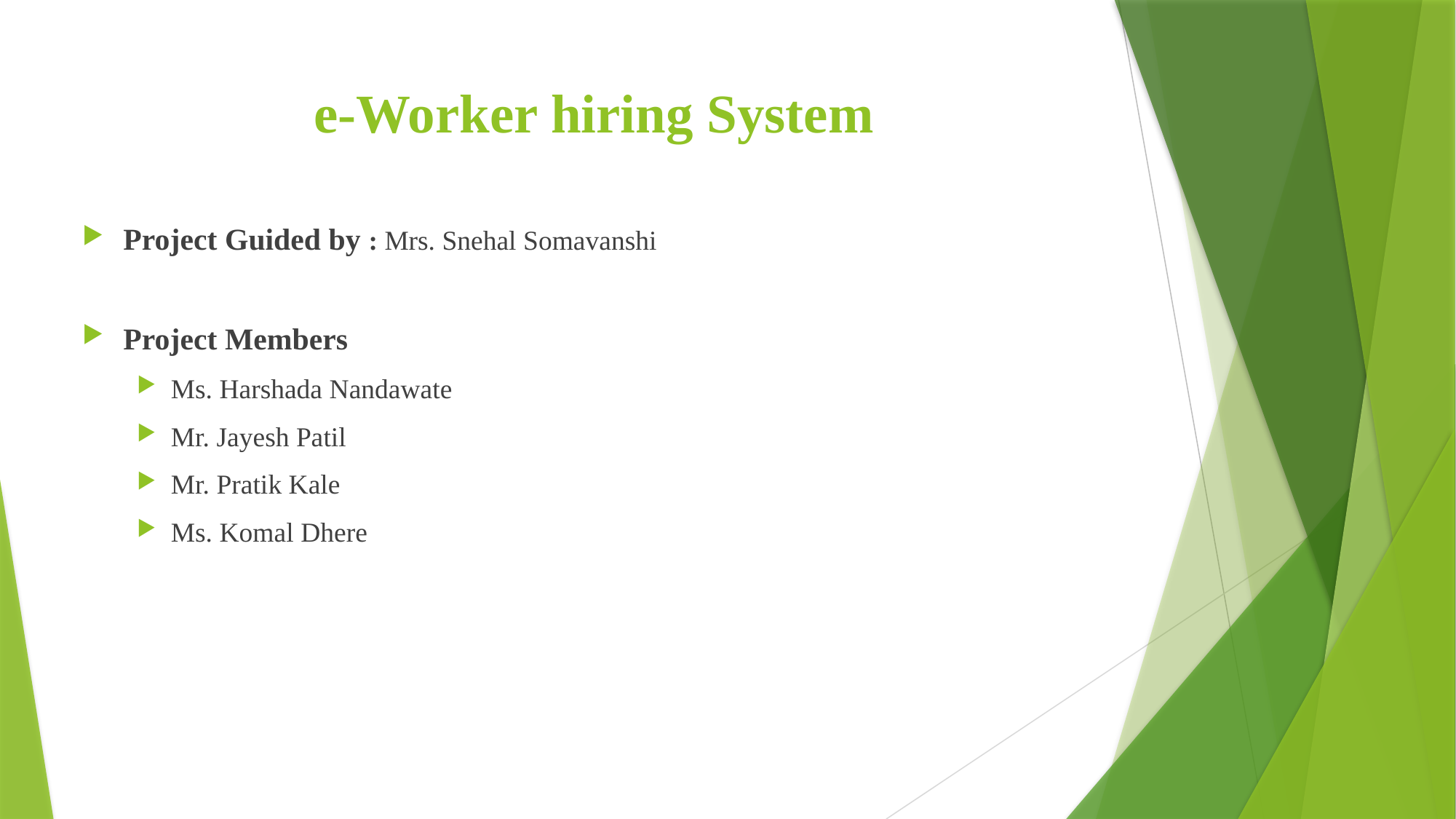

# e-Worker hiring System
Project Guided by : Mrs. Snehal Somavanshi

Project Members
Ms. Harshada Nandawate
Mr. Jayesh Patil
Mr. Pratik Kale
Ms. Komal Dhere